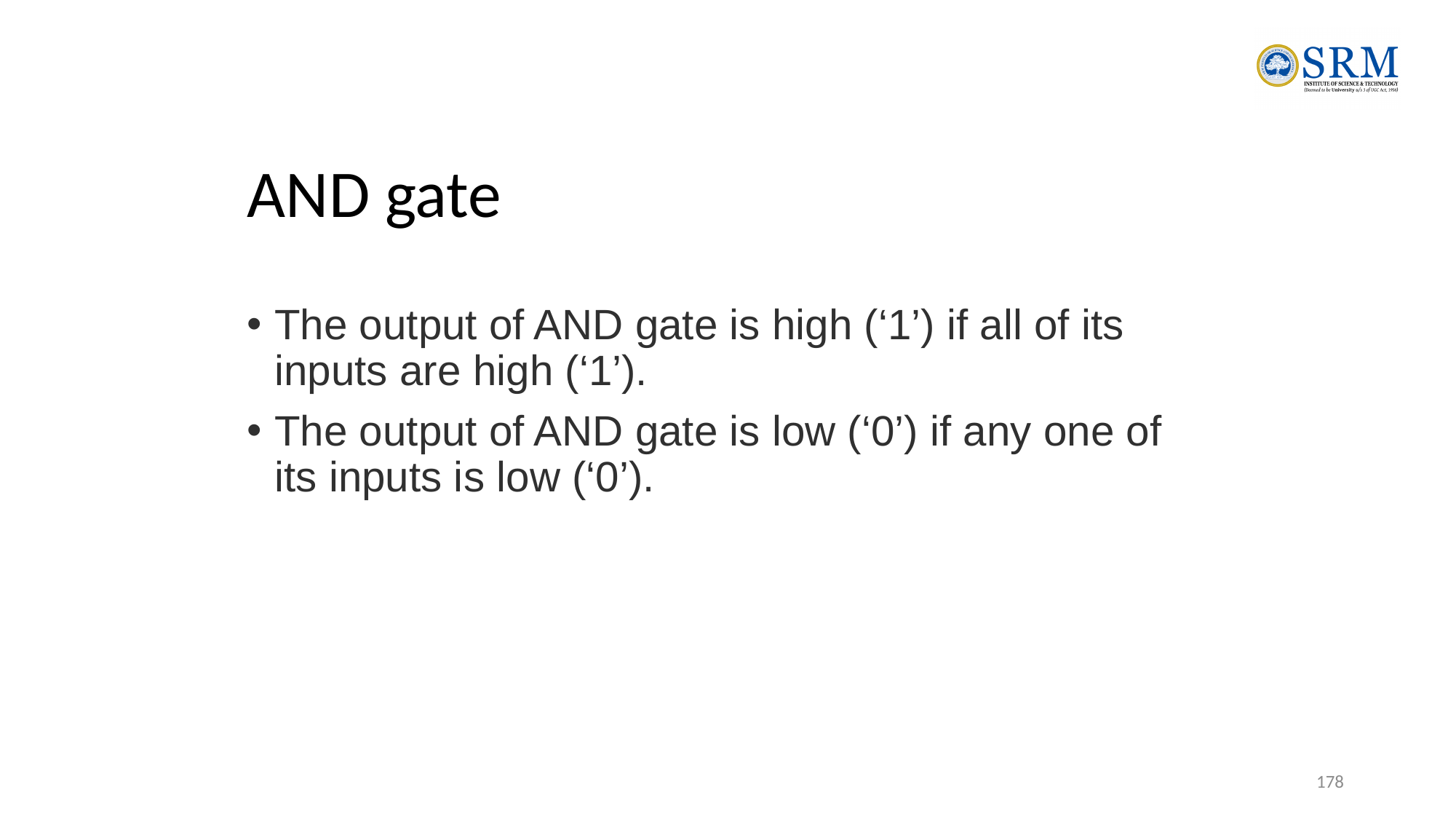

# AND gate
The output of AND gate is high (‘1’) if all of its inputs are high (‘1’).
The output of AND gate is low (‘0’) if any one of its inputs is low (‘0’).

178